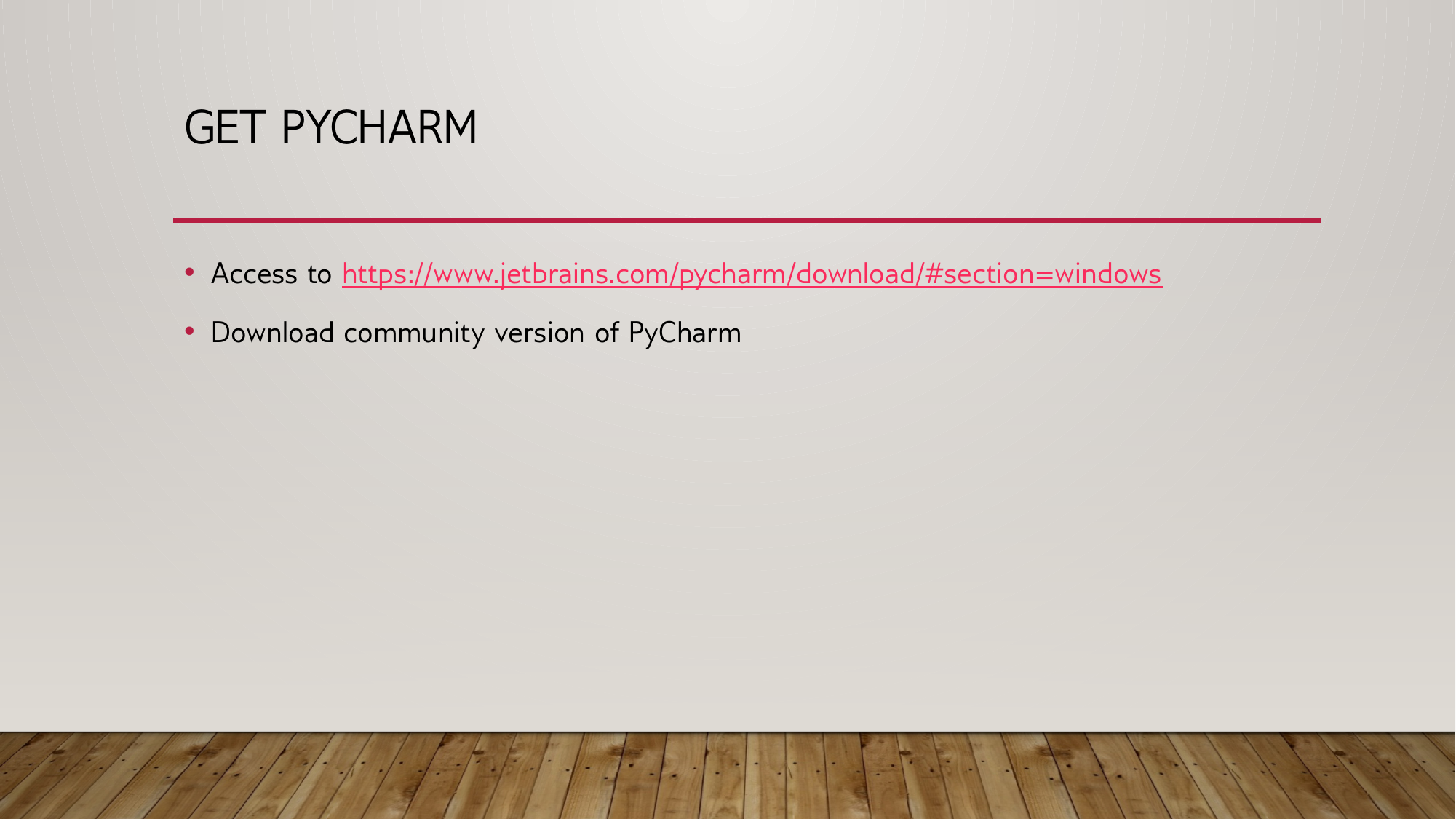

# Get PyCharm
Access to https://www.jetbrains.com/pycharm/download/#section=windows
Download community version of PyCharm